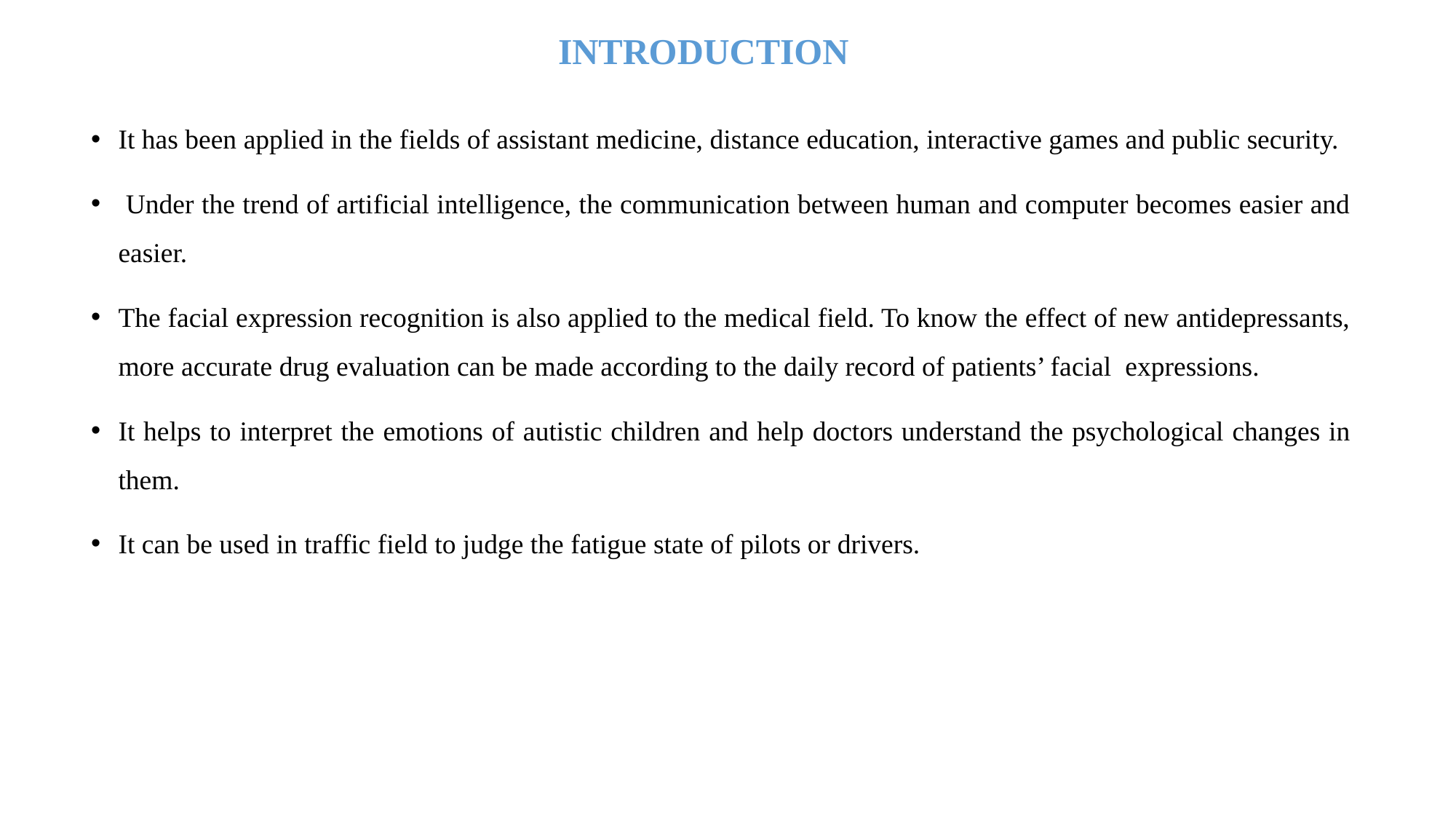

# INTRODUCTION
It has been applied in the fields of assistant medicine, distance education, interactive games and public security.
 Under the trend of artificial intelligence, the communication between human and computer becomes easier and easier.
The facial expression recognition is also applied to the medical field. To know the effect of new antidepressants, more accurate drug evaluation can be made according to the daily record of patients’ facial  expressions.
It helps to interpret the emotions of autistic children and help doctors understand the psychological changes in them.
It can be used in traffic field to judge the fatigue state of pilots or drivers.